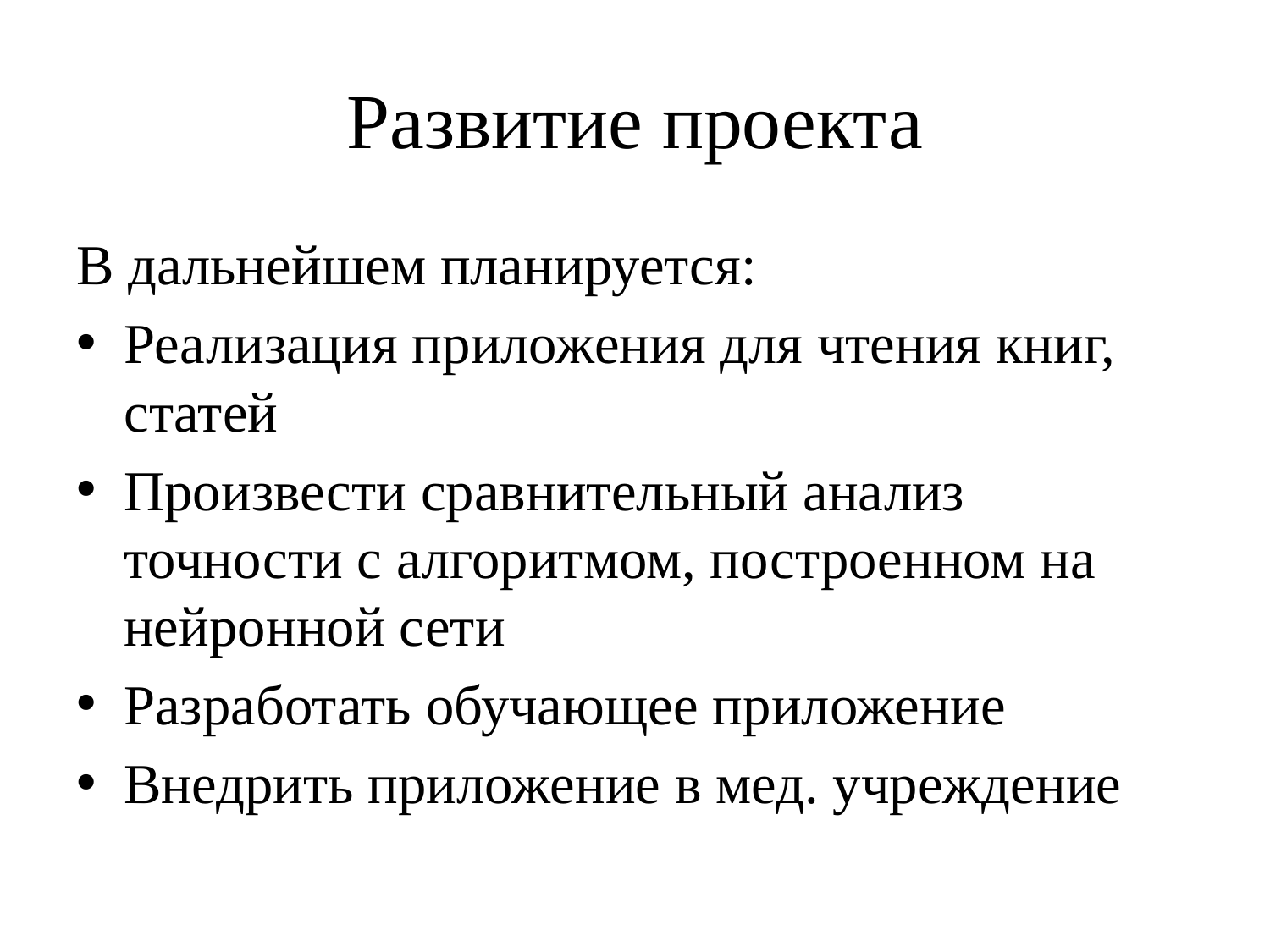

# Развитие проекта
В дальнейшем планируется:
Реализация приложения для чтения книг, статей
Произвести сравнительный анализ точности с алгоритмом, построенном на нейронной сети
Разработать обучающее приложение
Внедрить приложение в мед. учреждение